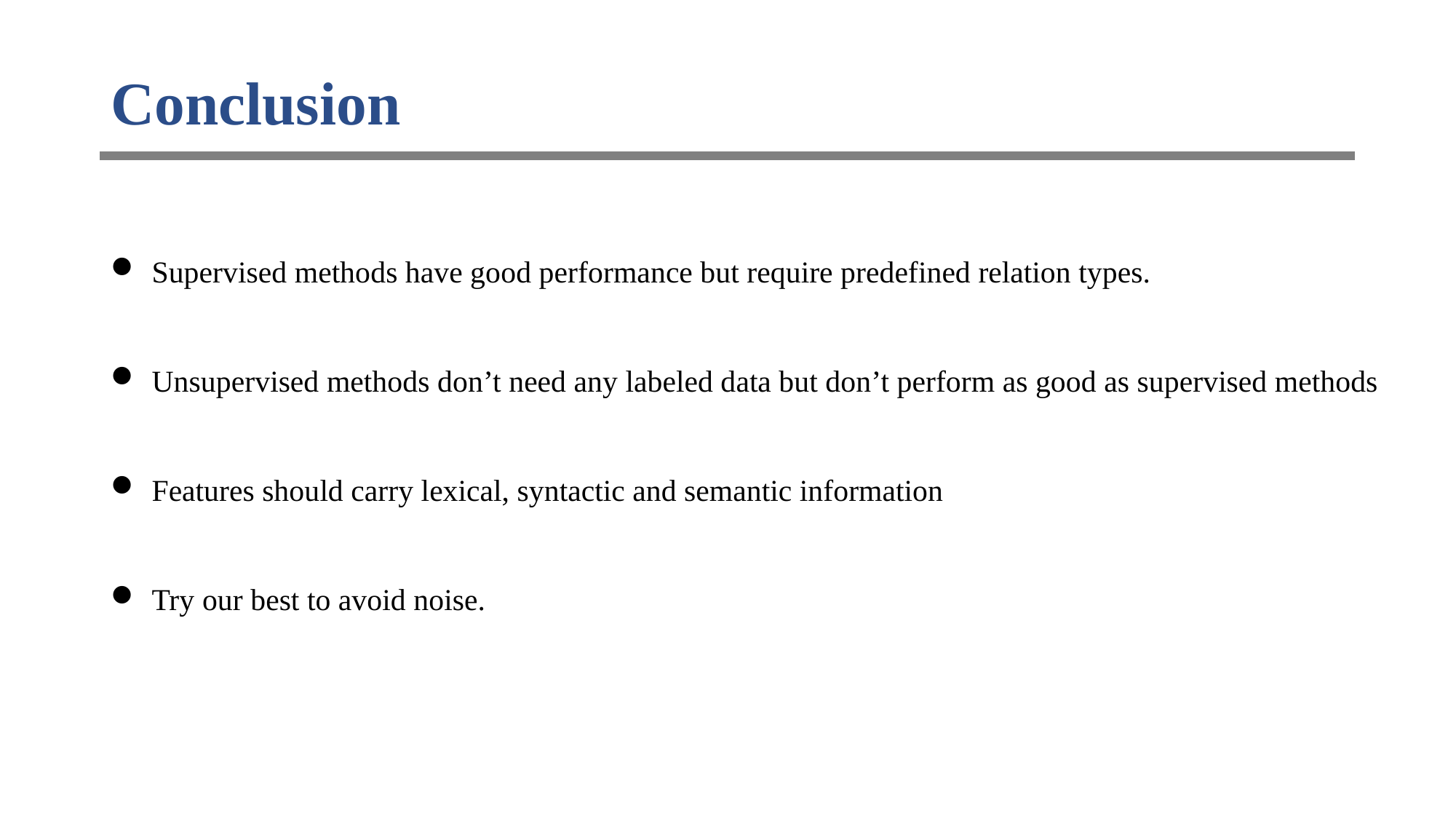

# Conclusion
Supervised methods have good performance but require predefined relation types.

Unsupervised methods don’t need any labeled data but don’t perform as good as supervised methods

Features should carry lexical, syntactic and semantic information

Try our best to avoid noise.